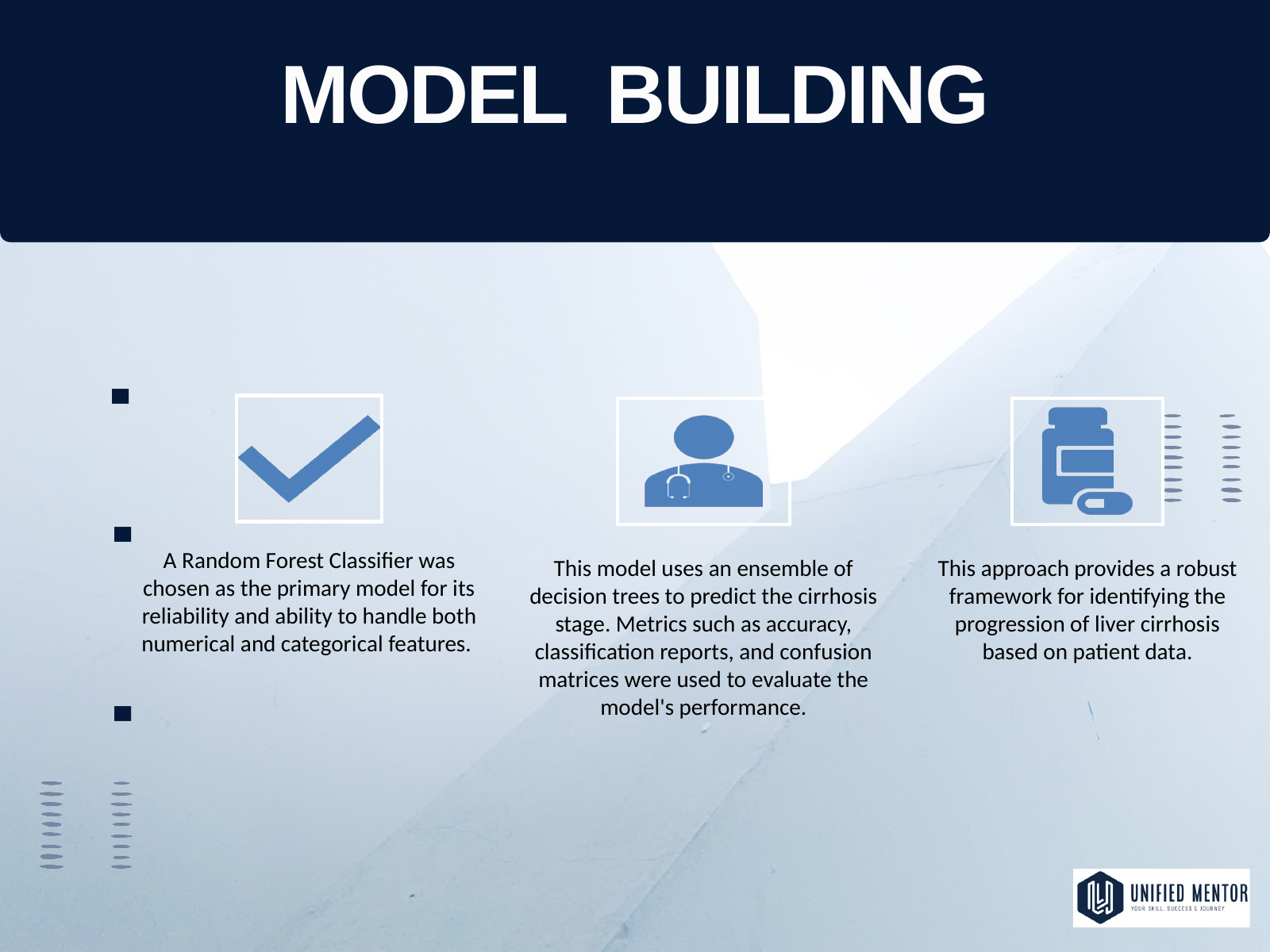

MODEL  BUILDING
A Random Forest Classifier was chosen as the primary model for its reliability and ability to handle both numerical and categorical features.
This model uses an ensemble of decision trees to predict the cirrhosis stage. Metrics such as accuracy, classification reports, and confusion matrices were used to evaluate the model's performance.
This approach provides a robust framework for identifying the progression of liver cirrhosis based on patient data.
.

.
.